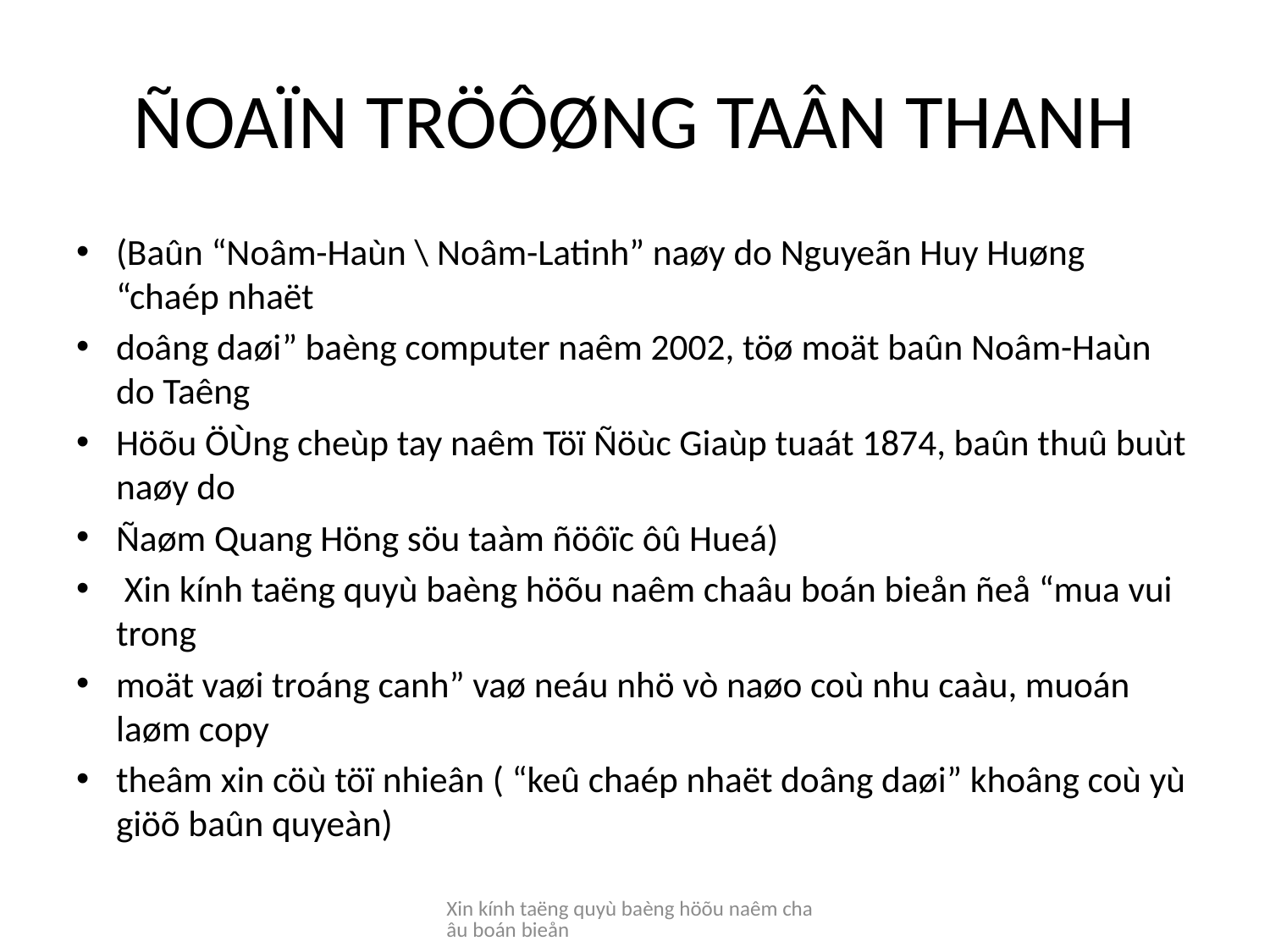

# ÑOAÏN TRÖÔØNG TAÂN THANH
(Baûn “Noâm-Haùn \ Noâm-Latinh” naøy do Nguyeãn Huy Huøng “chaép nhaët
doâng daøi” baèng computer naêm 2002, töø moät baûn Noâm-Haùn do Taêng
Höõu ÖÙng cheùp tay naêm Töï Ñöùc Giaùp tuaát 1874, baûn thuû buùt naøy do
Ñaøm Quang Höng söu taàm ñöôïc ôû Hueá)
 Xin kính taëng quyù baèng höõu naêm chaâu boán bieån ñeå “mua vui trong
moät vaøi troáng canh” vaø neáu nhö vò naøo coù nhu caàu, muoán laøm copy
theâm xin cöù töï nhieân ( “keû chaép nhaët doâng daøi” khoâng coù yù giöõ baûn quyeàn)
Xin kính taëng quyù baèng höõu naêm chaâu boán bieån